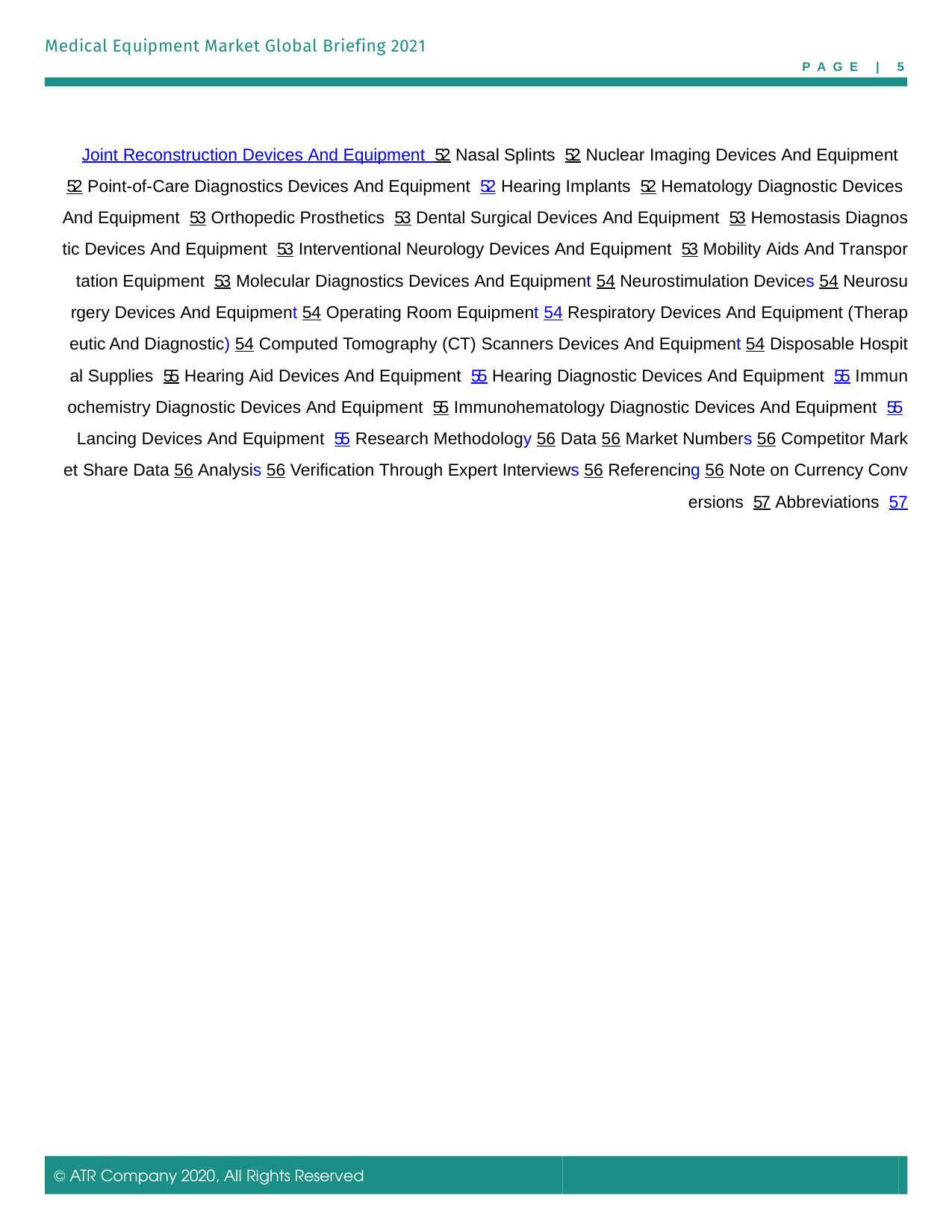

Medical Equipment Market Global Briefing 2021
P  A  G  E     |     5

Joint Reconstruction Devices And Equipment 		 52 Nasal Splints 	 52 Nuclear Imaging Devices And Equipment 	 52 Point-of-Care Diagnostics Devices And Equipment 	 52 Hearing Implants 	 52 Hematology Diagnostic Devices And Equipment 	 53 Orthopedic Prosthetics 	 53 Dental Surgical Devices And Equipment 	 53 Hemostasis Diagnostic Devices And Equipment 	 53 Interventional Neurology Devices And Equipment 	 53 Mobility Aids And Transportation Equipment 	 53 Molecular Diagnostics Devices And Equipment 	54 Neurostimulation Devices 	54 Neurosurgery Devices And Equipment 	54 Operating Room Equipment 	54 Respiratory Devices And Equipment (Therapeutic And Diagnostic) 	54 Computed Tomography (CT) Scanners Devices And Equipment 	54 Disposable Hospital Supplies 	 55 Hearing Aid Devices And Equipment 	 55 Hearing Diagnostic Devices And Equipment 	 55 Immunochemistry Diagnostic Devices And Equipment 	 55 Immunohematology Diagnostic Devices And Equipment 	 55 Lancing Devices And Equipment 	 55 Research Methodology 		56 Data 	56 Market Numbers 	56 Competitor Market Share Data 	56 Analysis 	56 Verification Through Expert Interviews 	56 Referencing 	56 Note on Currency Conversions 	 57 Abbreviations 		 57

© ATR Company 2020, All Rights Reserved